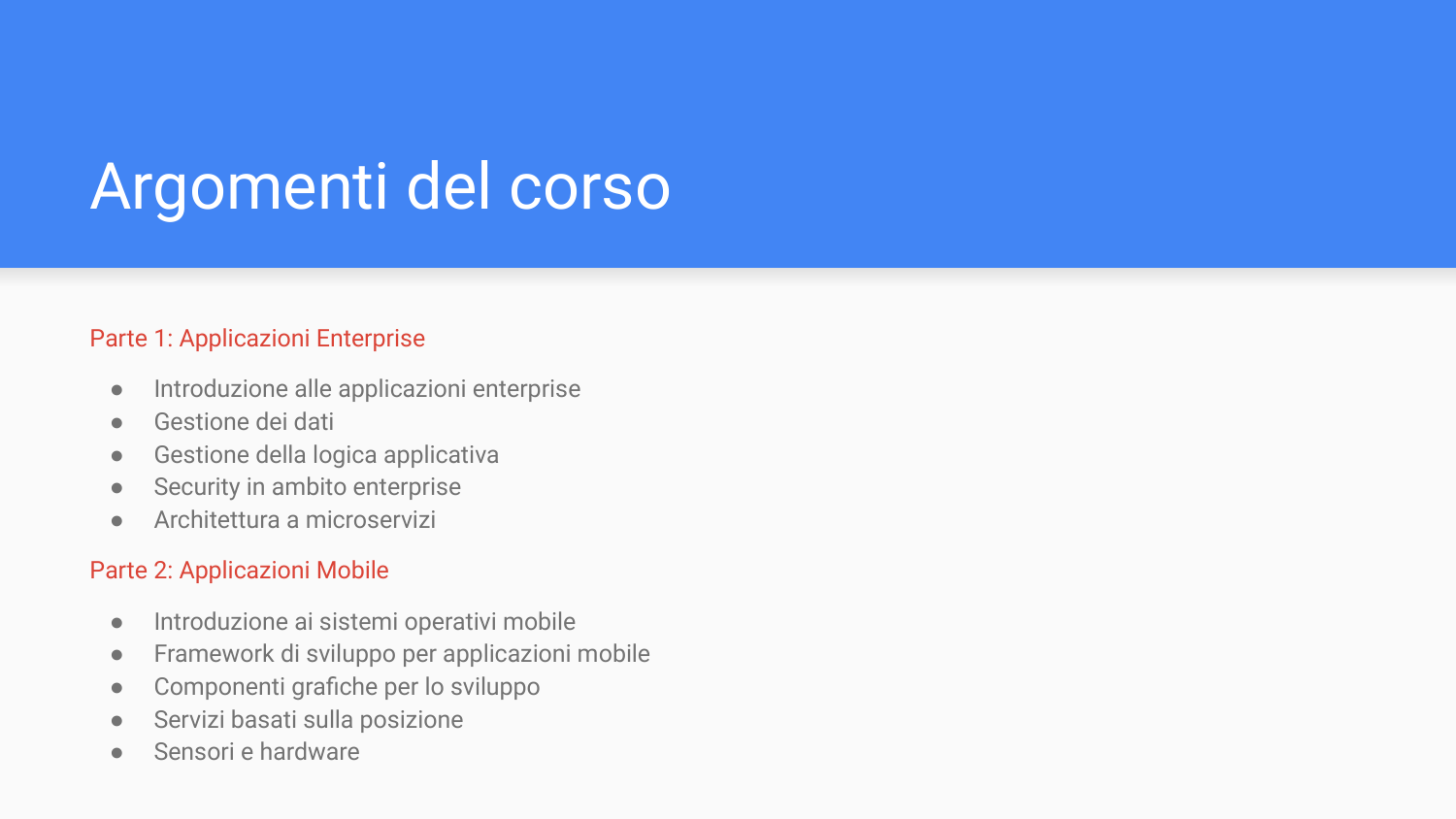

# Argomenti del corso
Parte 1: Applicazioni Enterprise
Introduzione alle applicazioni enterprise
Gestione dei dati
Gestione della logica applicativa
Security in ambito enterprise
Architettura a microservizi
Parte 2: Applicazioni Mobile
Introduzione ai sistemi operativi mobile
Framework di sviluppo per applicazioni mobile
Componenti grafiche per lo sviluppo
Servizi basati sulla posizione
Sensori e hardware